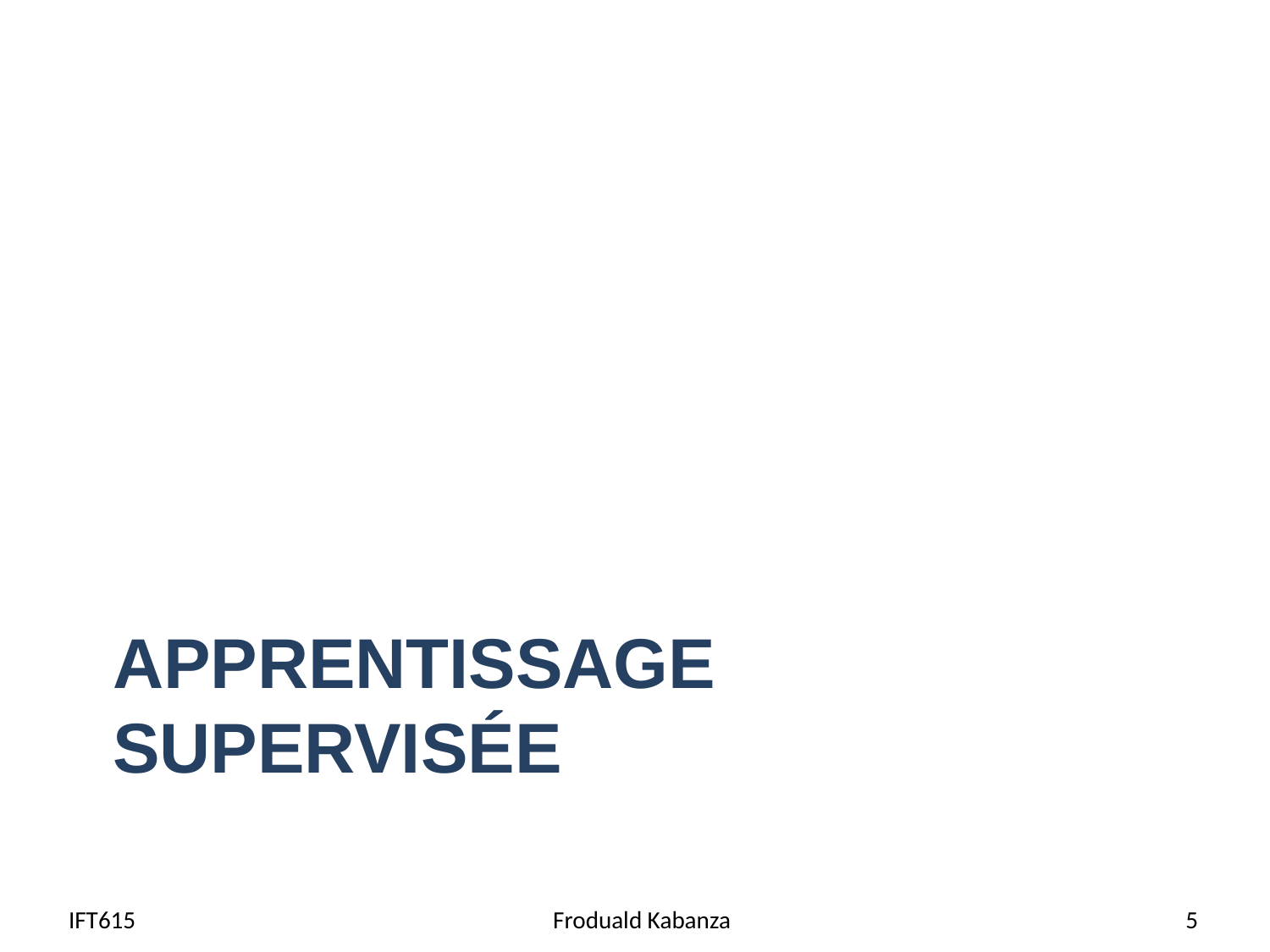

# Apprentissage supervisée
IFT615
Froduald Kabanza
5